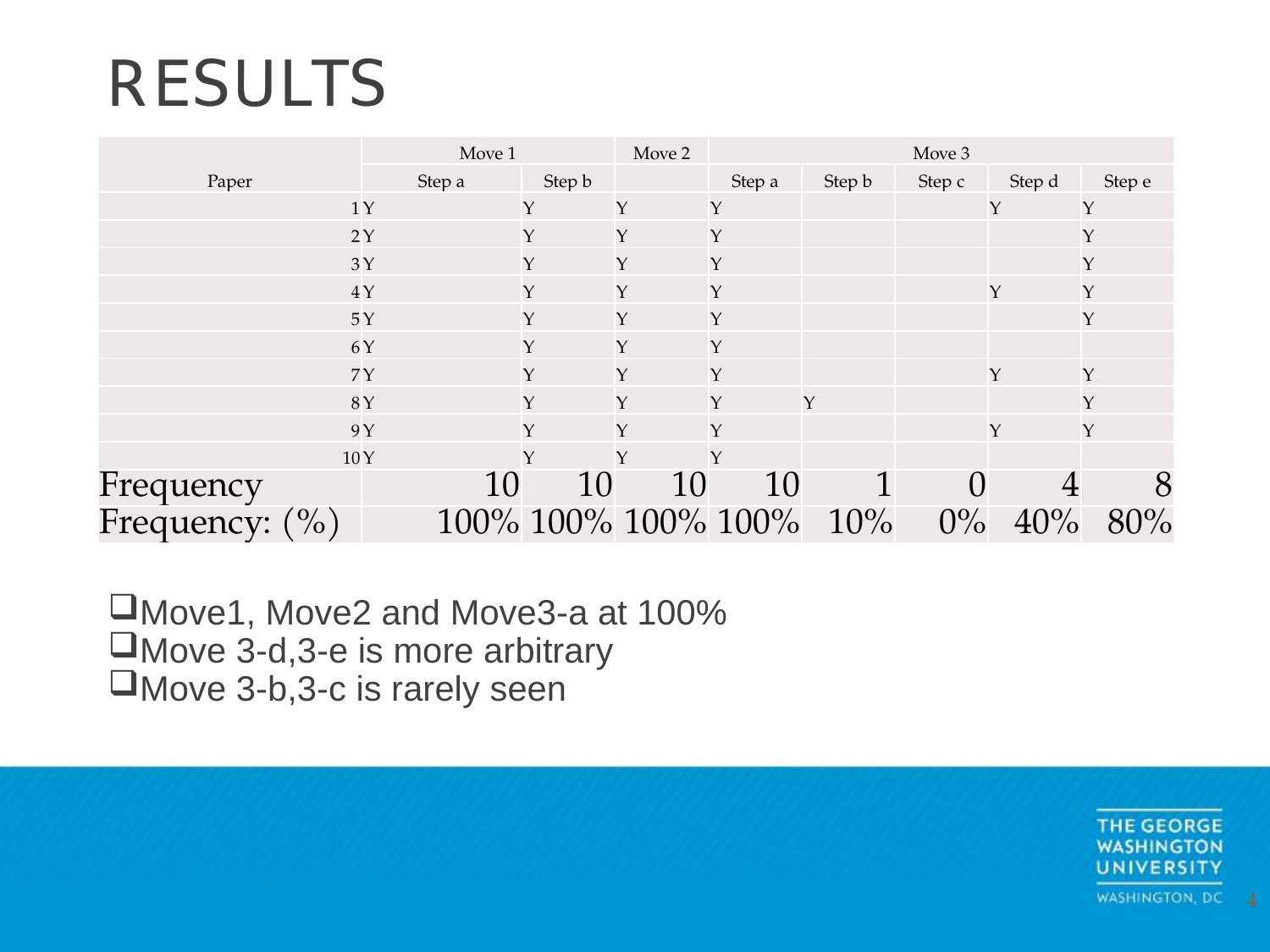

# RESULTS
| Paper | Move 1 |  | Move 2 | Move 3 |  |  |  |  |
| --- | --- | --- | --- | --- | --- | --- | --- | --- |
|  | Step a | Step b |  | Step a | Step b | Step c | Step d | Step e |
| 1 | Y | Y | Y | Y |  |  | Y | Y |
| 2 | Y | Y | Y | Y |  |  |  | Y |
| 3 | Y | Y | Y | Y |  |  |  | Y |
| 4 | Y | Y | Y | Y |  |  | Y | Y |
| 5 | Y | Y | Y | Y |  |  |  | Y |
| 6 | Y | Y | Y | Y |  |  |  |  |
| 7 | Y | Y | Y | Y |  |  | Y | Y |
| 8 | Y | Y | Y | Y | Y |  |  | Y |
| 9 | Y | Y | Y | Y |  |  | Y | Y |
| 10 | Y | Y | Y | Y |  |  |  |  |
| Frequency | 10 | 10 | 10 | 10 | 1 | 0 | 4 | 8 |
| Frequency: (%) | 100% | 100% | 100% | 100% | 10% | 0% | 40% | 80% |
Move1, Move2 and Move3-a at 100%
Move 3-d,3-e is more arbitrary
Move 3-b,3-c is rarely seen

4